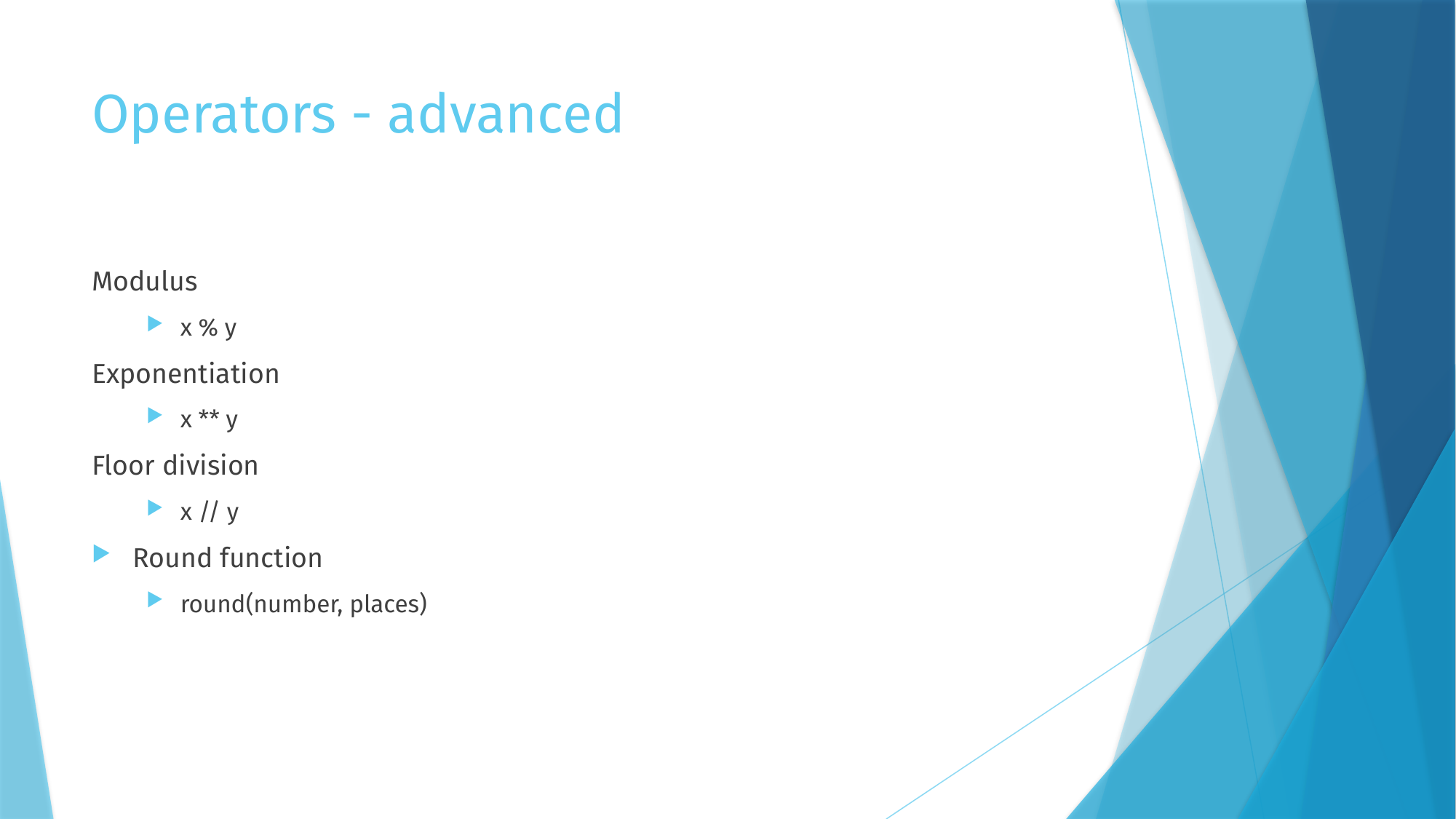

# Operators - advanced
Modulus
x % y
Exponentiation
x ** y
Floor division
x // y
Round function
round(number, places)